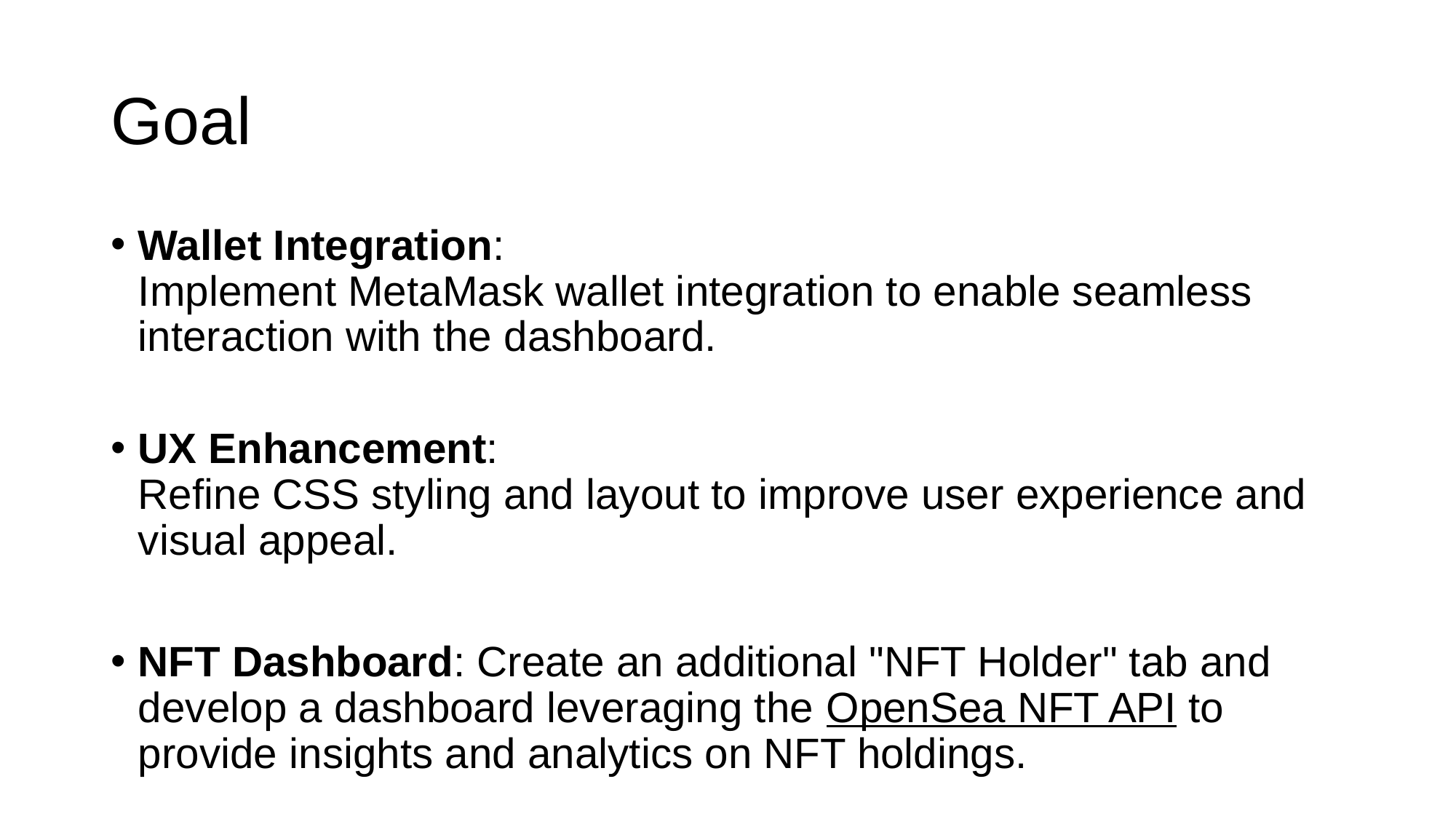

# Goal
Wallet Integration:
Implement MetaMask wallet integration to enable seamless interaction with the dashboard.
UX Enhancement:
Refine CSS styling and layout to improve user experience and visual appeal.

NFT Dashboard: Create an additional "NFT Holder" tab and develop a dashboard leveraging the OpenSea NFT API to provide insights and analytics on NFT holdings.